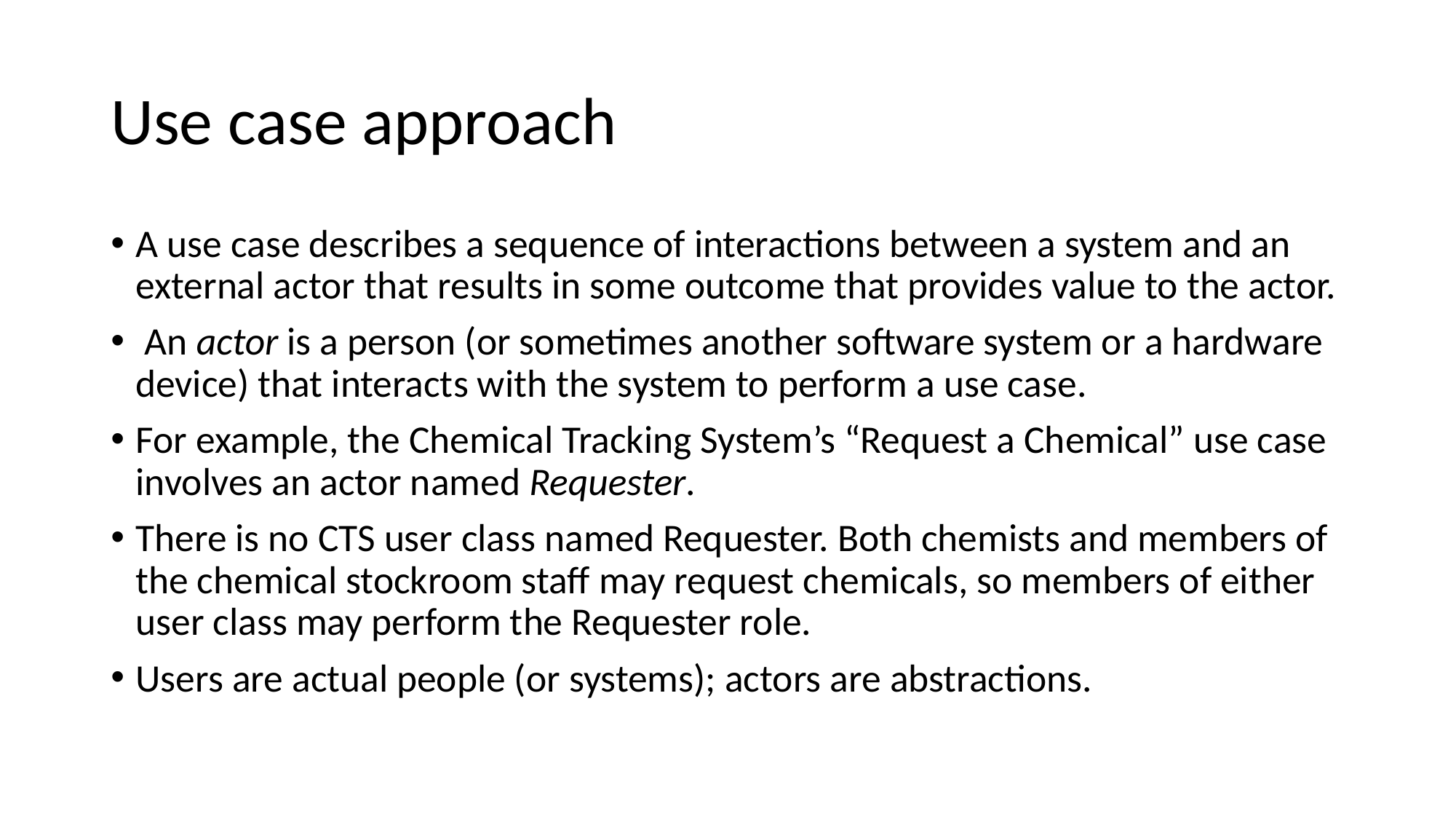

Use case approach
A use case describes a sequence of interactions between a system and an external actor that results in some outcome that provides value to the actor.
 An actor is a person (or sometimes another software system or a hardware device) that interacts with the system to perform a use case.
For example, the Chemical Tracking System’s “Request a Chemical” use case involves an actor named Requester.
There is no CTS user class named Requester. Both chemists and members of the chemical stockroom staff may request chemicals, so members of either user class may perform the Requester role.
Users are actual people (or systems); actors are abstractions.